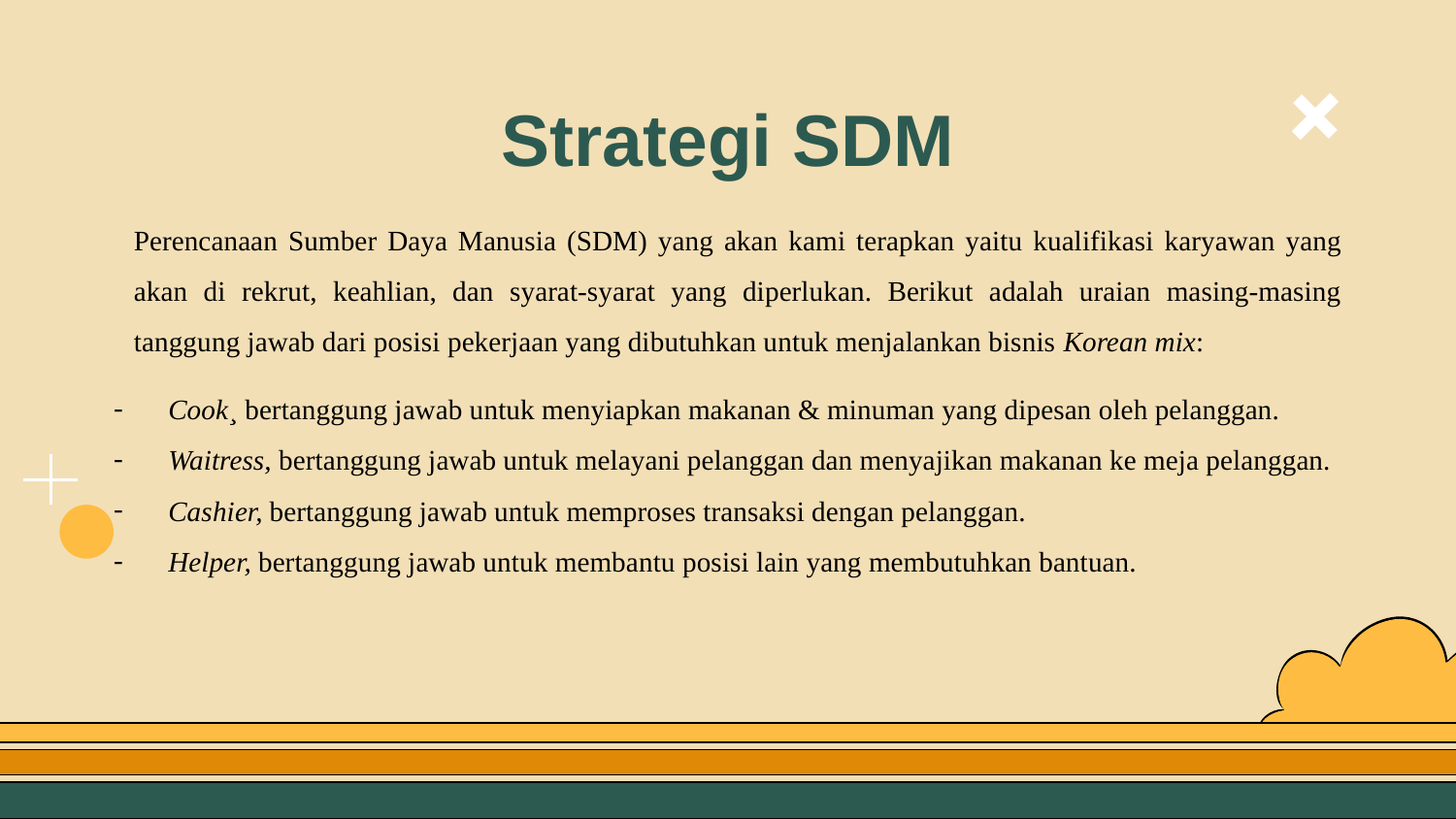

# Strategi SDM
Perencanaan Sumber Daya Manusia (SDM) yang akan kami terapkan yaitu kualifikasi karyawan yang akan di rekrut, keahlian, dan syarat-syarat yang diperlukan. Berikut adalah uraian masing-masing tanggung jawab dari posisi pekerjaan yang dibutuhkan untuk menjalankan bisnis Korean mix:
Cook¸ bertanggung jawab untuk menyiapkan makanan & minuman yang dipesan oleh pelanggan.
Waitress, bertanggung jawab untuk melayani pelanggan dan menyajikan makanan ke meja pelanggan.
Cashier, bertanggung jawab untuk memproses transaksi dengan pelanggan.
Helper, bertanggung jawab untuk membantu posisi lain yang membutuhkan bantuan.